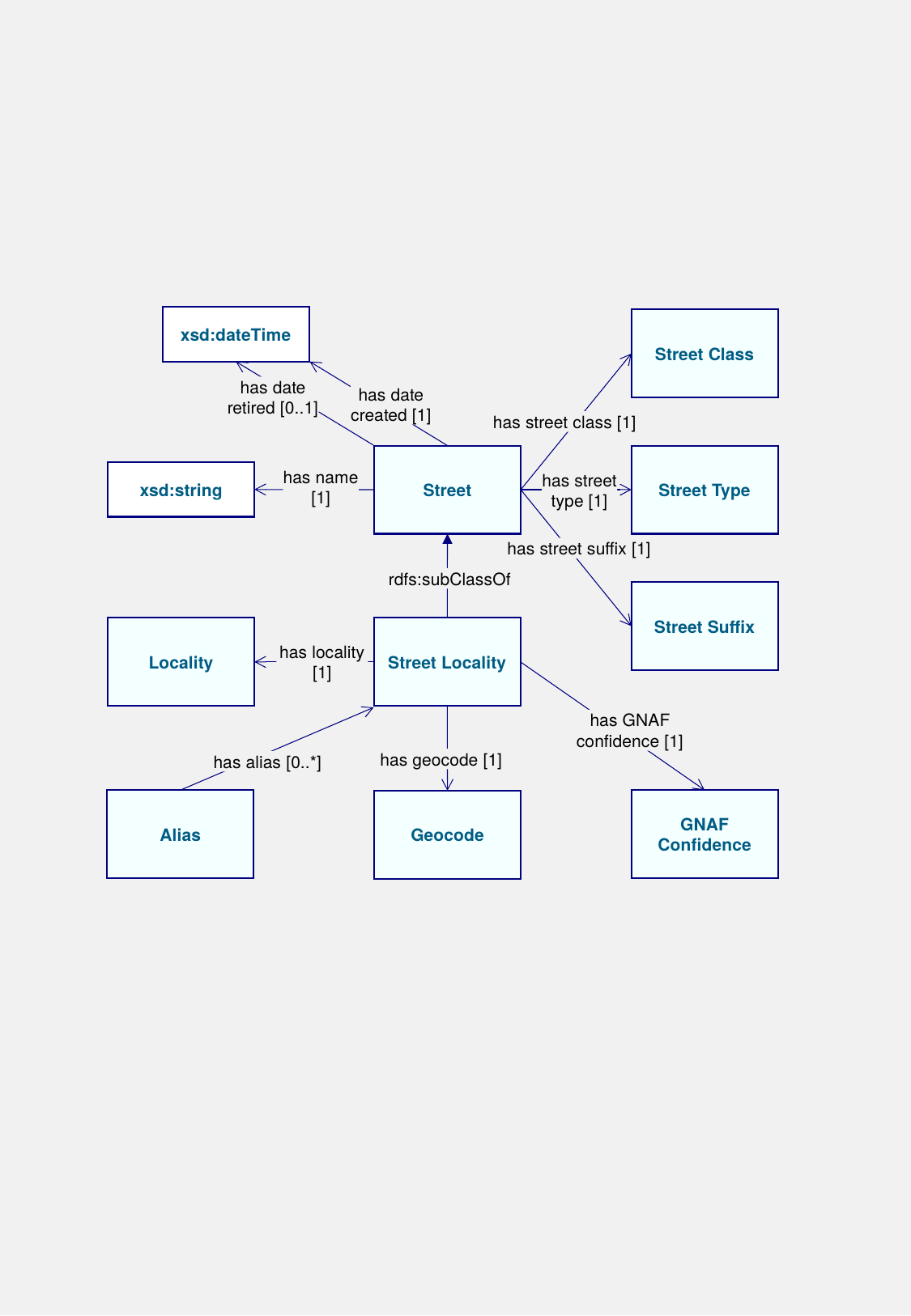

xsd:dateTime
Street Class
has date
retired [0..1]
has date
created [1]
has street class [1]
Street
Street Type
xsd:string
has name [1]
has street
type [1]
has street suffix [1]
rdfs:subClassOf
Street Suffix
Locality
Street Locality
has locality [1]
has GNAF
confidence [1]
has geocode [1]
has alias [0..*]
GNAF Confidence
Alias
Geocode